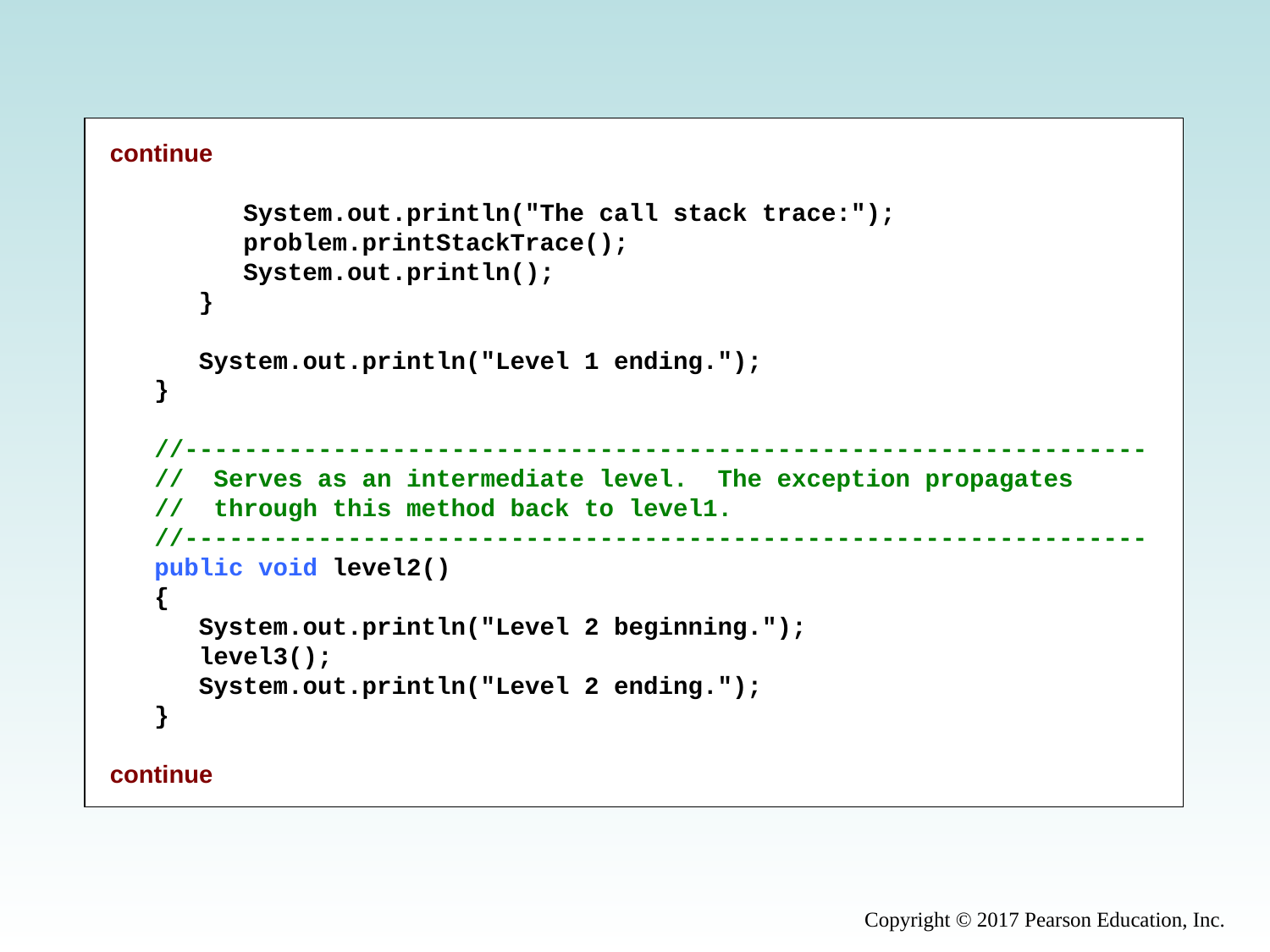

continue

         System.out.println("The call stack trace:");
         problem.printStackTrace();
         System.out.println();
      }

      System.out.println("Level 1 ending.");
   }

   //-----------------------------------------------------------------
   //  Serves as an intermediate level.  The exception propagates
   //  through this method back to level1.
   //-----------------------------------------------------------------
   public void level2()
   {
      System.out.println("Level 2 beginning.");
      level3();
      System.out.println("Level 2 ending.");
   }

continue
Copyright © 2017 Pearson Education, Inc.